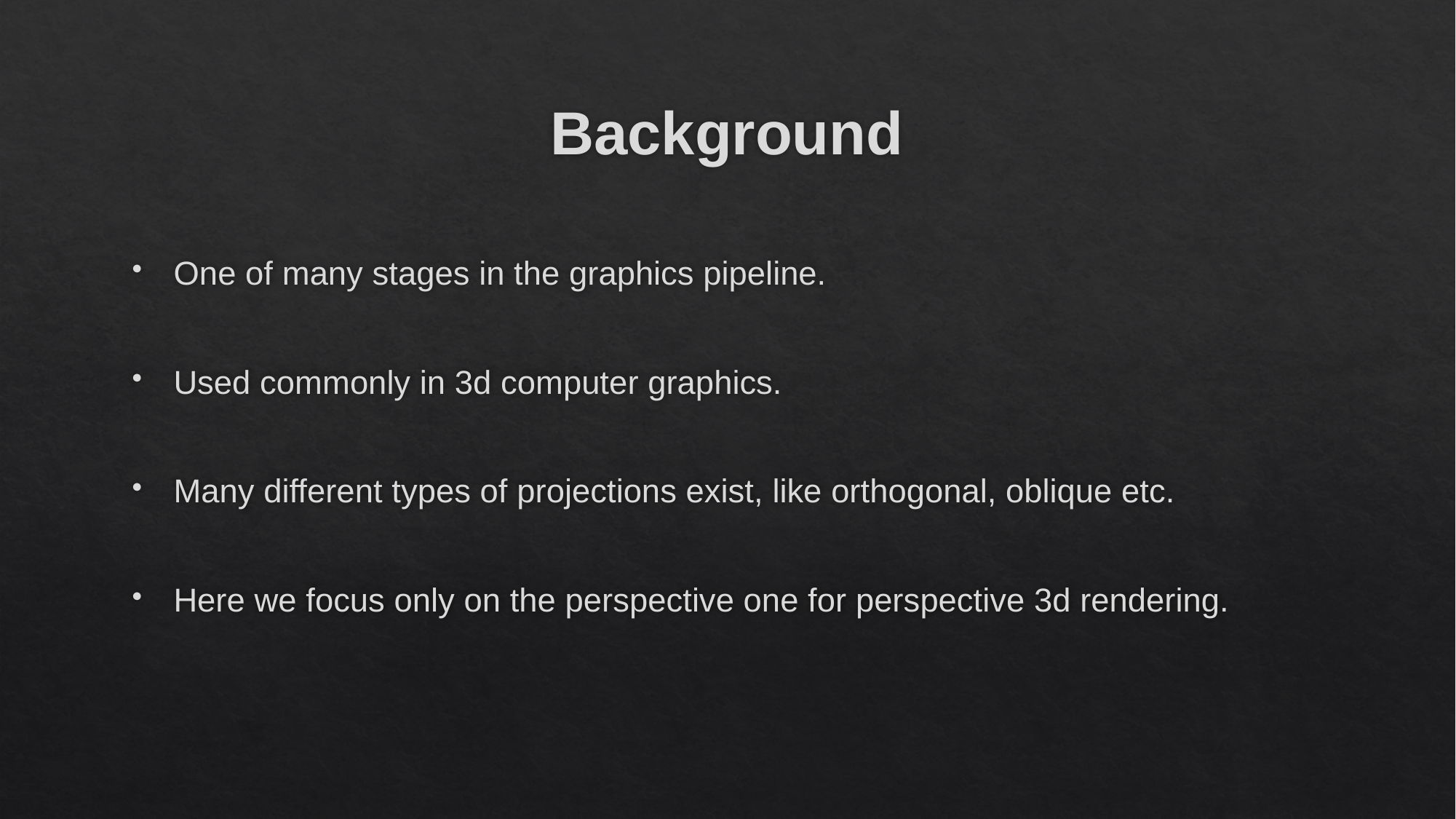

# Background

One of many stages in the graphics pipeline.

Used commonly in 3d computer graphics.

Many different types of projections exist, like orthogonal, oblique etc.

Here we focus only on the perspective one for perspective 3d rendering.